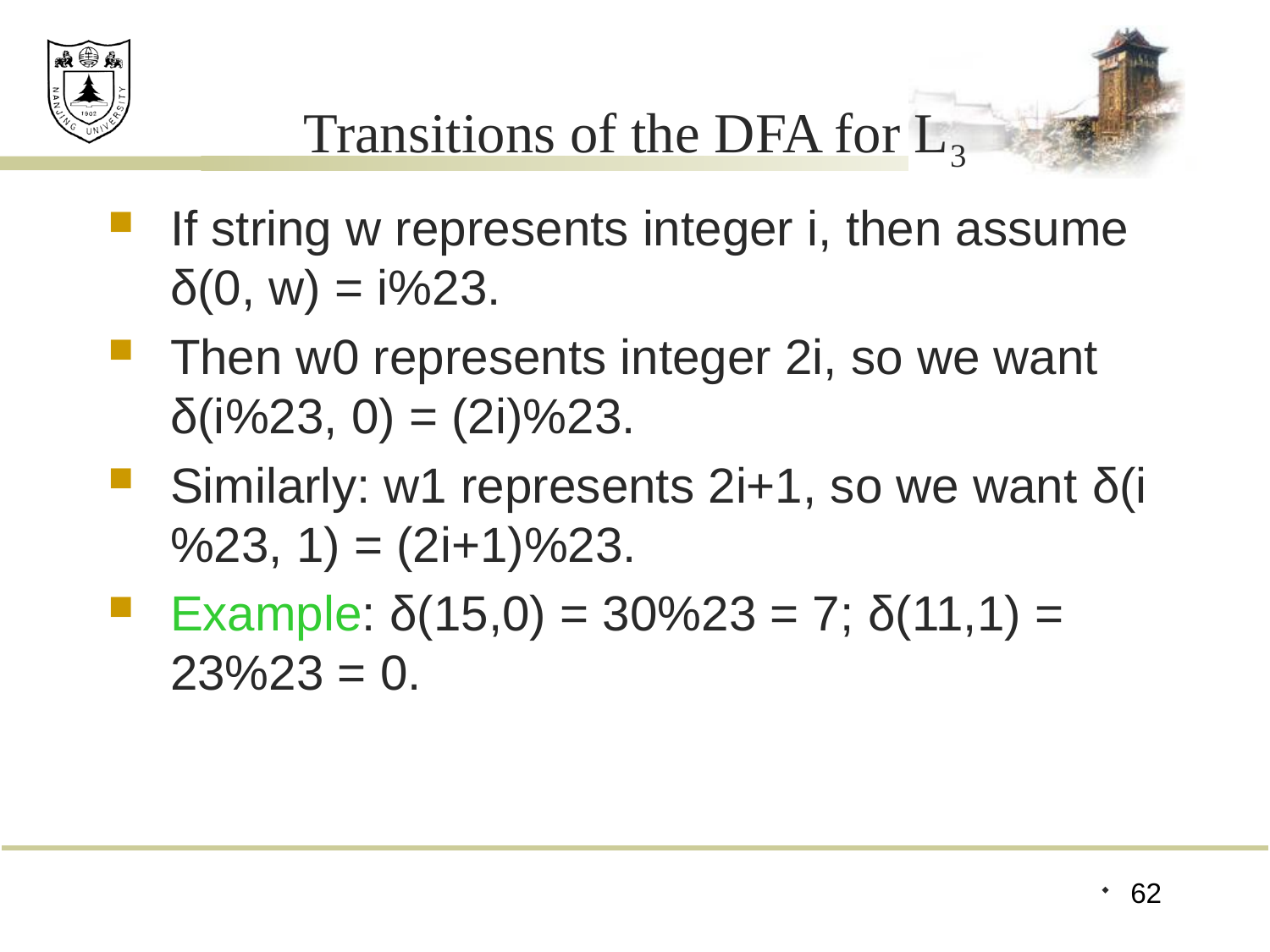

# Transitions of the DFA for L3
If string w represents integer i, then assume δ(0, w) = i%23.
Then w0 represents integer 2i, so we want δ(i%23, 0) = (2i)%23.
Similarly: w1 represents 2i+1, so we want δ(i%23, 1) = (2i+1)%23.
Example: δ(15,0) = 30%23 = 7; δ(11,1) = 23%23 = 0.
62